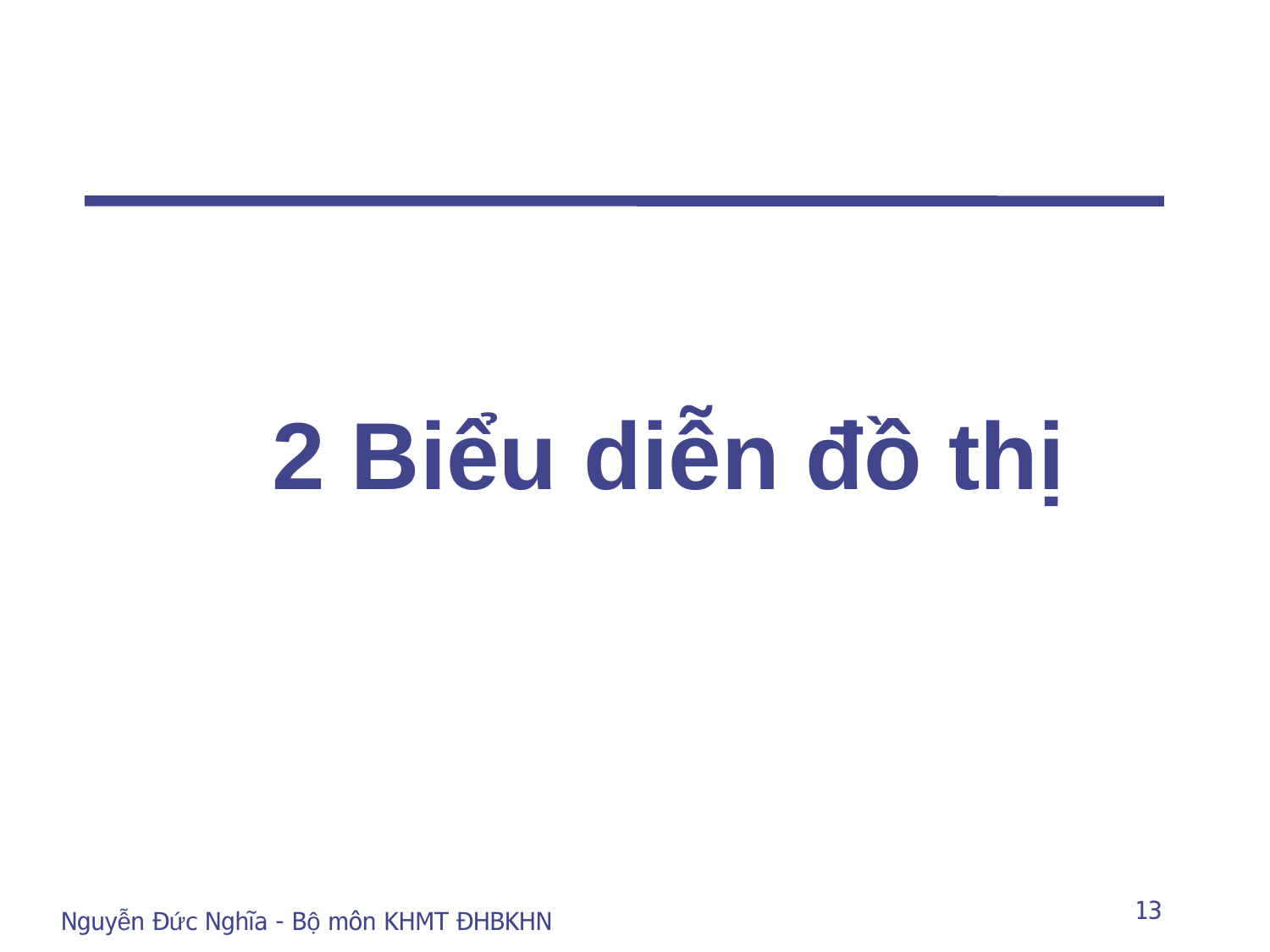

#

		2 Biểu diễn đồ thị
13
Nguyễn Đức Nghĩa - Bộ môn KHMT ĐHBKHN